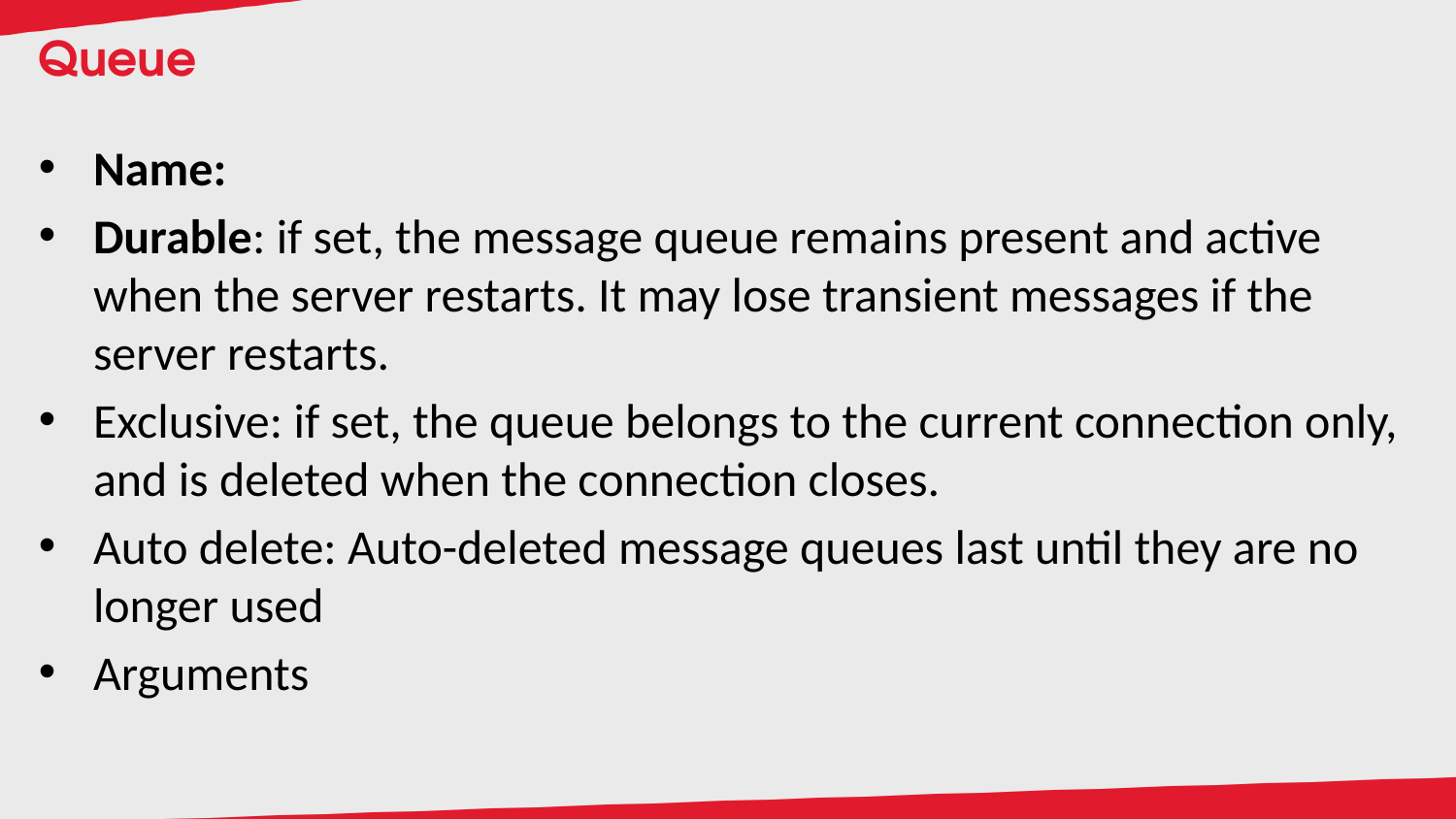

# Queue
Name:
Durable: if set, the message queue remains present and active when the server restarts. It may lose transient messages if the server restarts.
Exclusive: if set, the queue belongs to the current connection only, and is deleted when the connection closes.
Auto delete: Auto-deleted message queues last until they are no longer used
Arguments